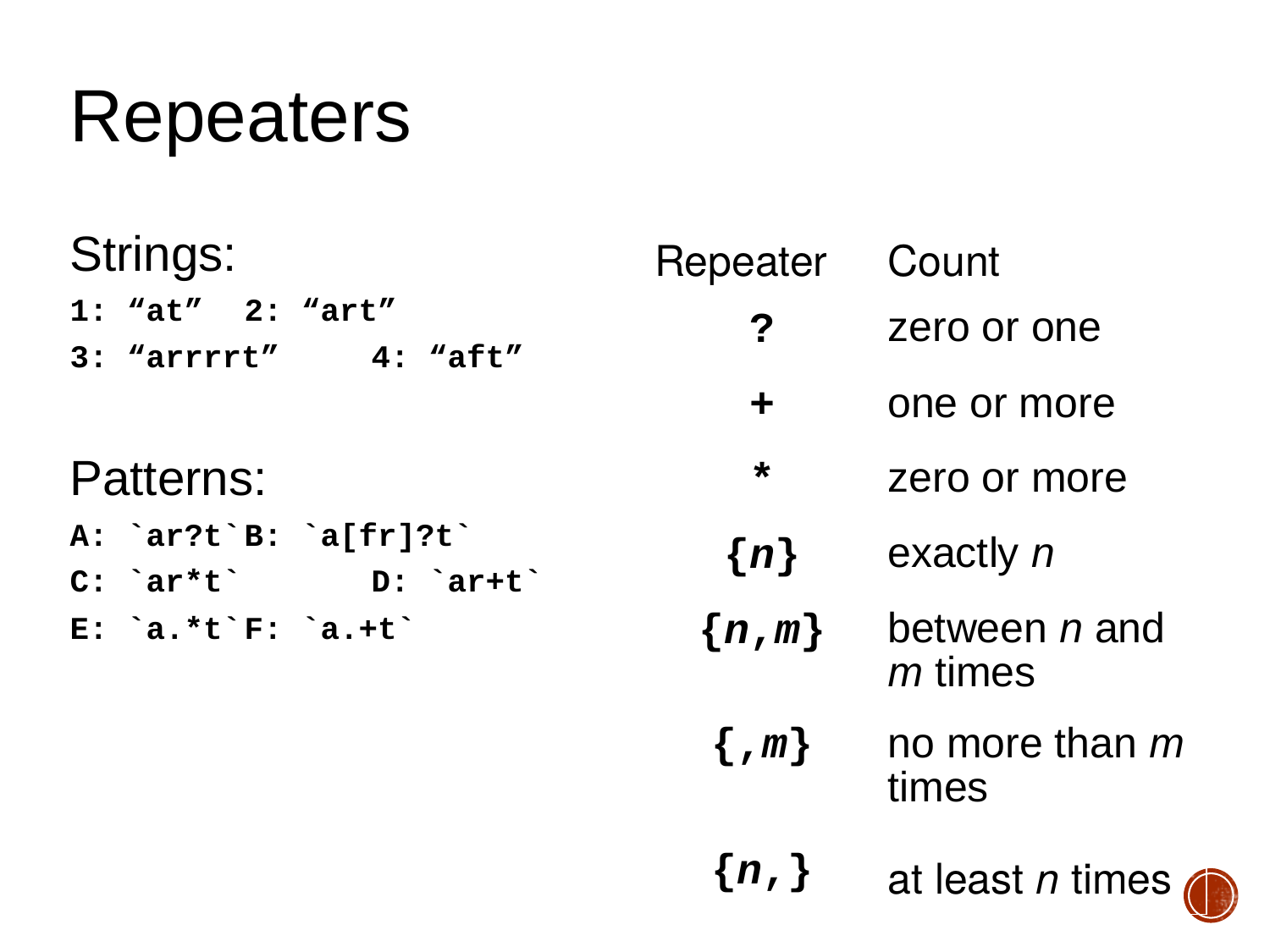

# Repeaters
Strings:
1: “at”	2: “art”
3: “arrrrt”	4: “aft”

Patterns:
A: `ar?t`	B: `a[fr]?t`
C: `ar*t` 	D: `ar+t`
E: `a.*t`	F: `a.+t`
| Repeater | Count |
| --- | --- |
| ? | zero or one |
| + | one or more |
| \* | zero or more |
| {n} | exactly n |
| {n,m} | between n and m times |
| {,m} | no more than m times |
| {n,} | at least n times |